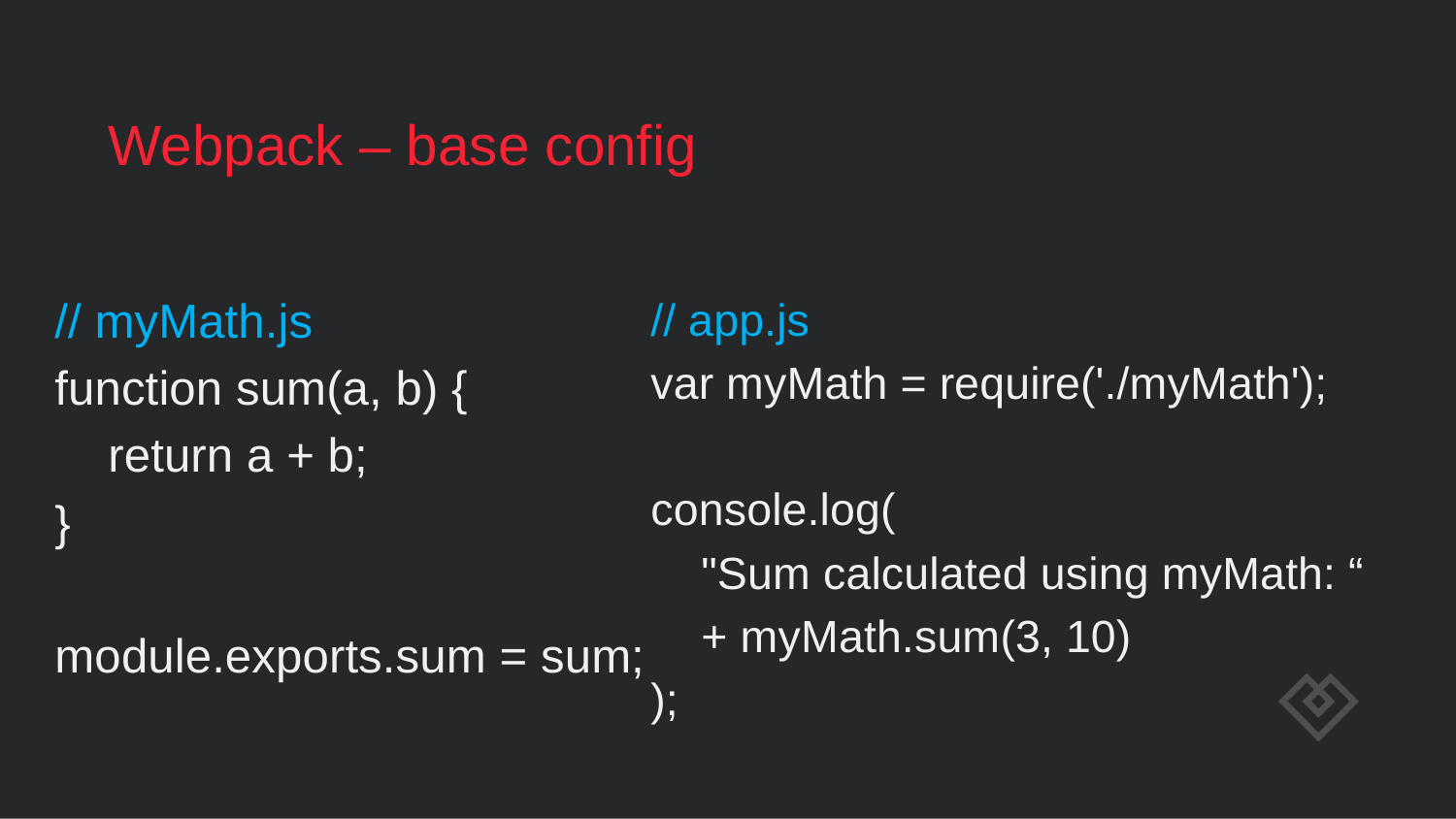

# Webpack – base config
// myMath.js
function sum(a, b) {
    return a + b;
}

module.exports.sum = sum;
// app.js
var myMath = require('./myMath');

console.log(
    "Sum calculated using myMath: “
    + myMath.sum(3, 10)
);